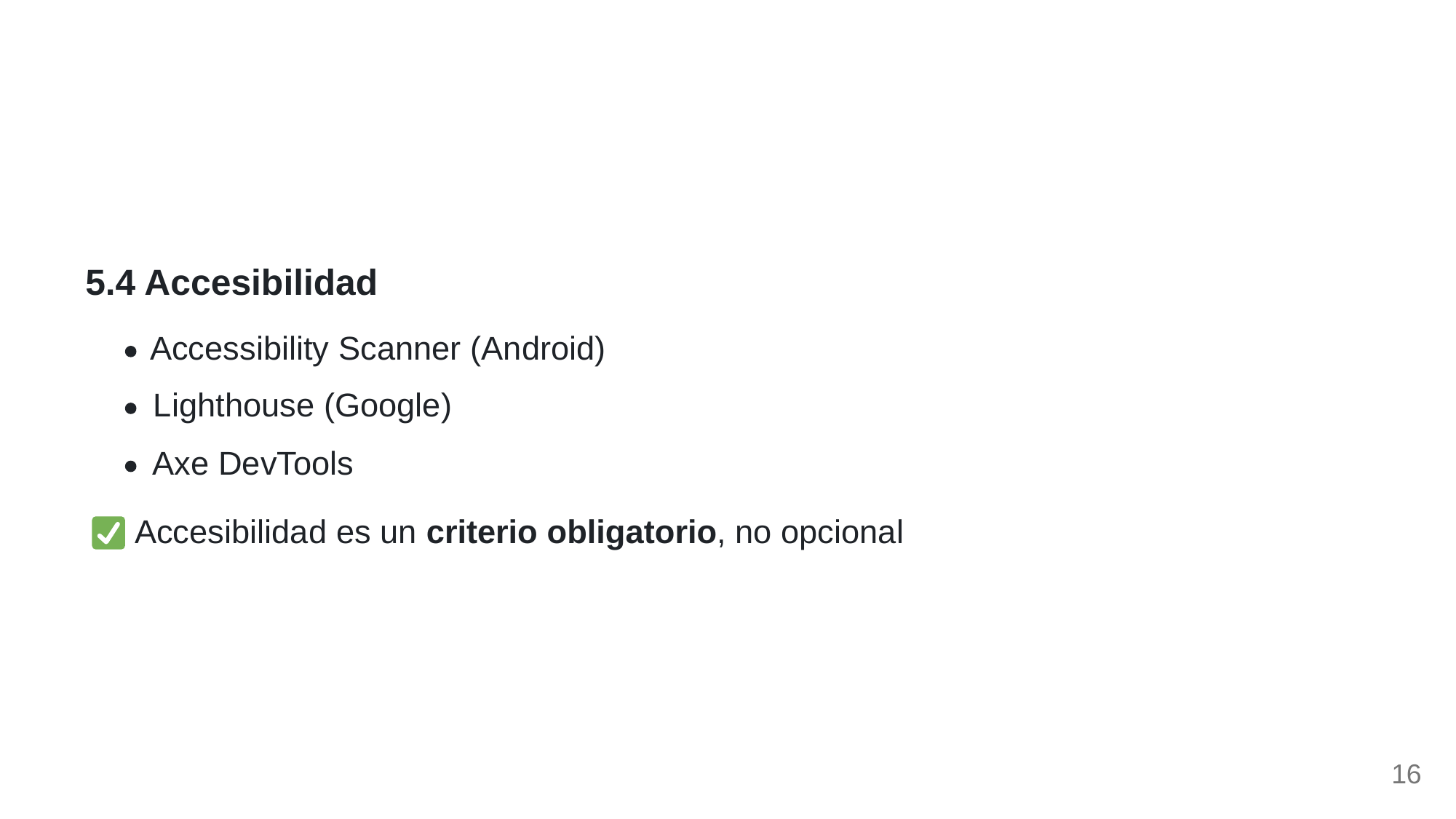

5.4 Accesibilidad
Accessibility Scanner (Android)

Lighthouse (Google)

Axe DevTools

 Accesibilidad es un criterio obligatorio, no opcional

16